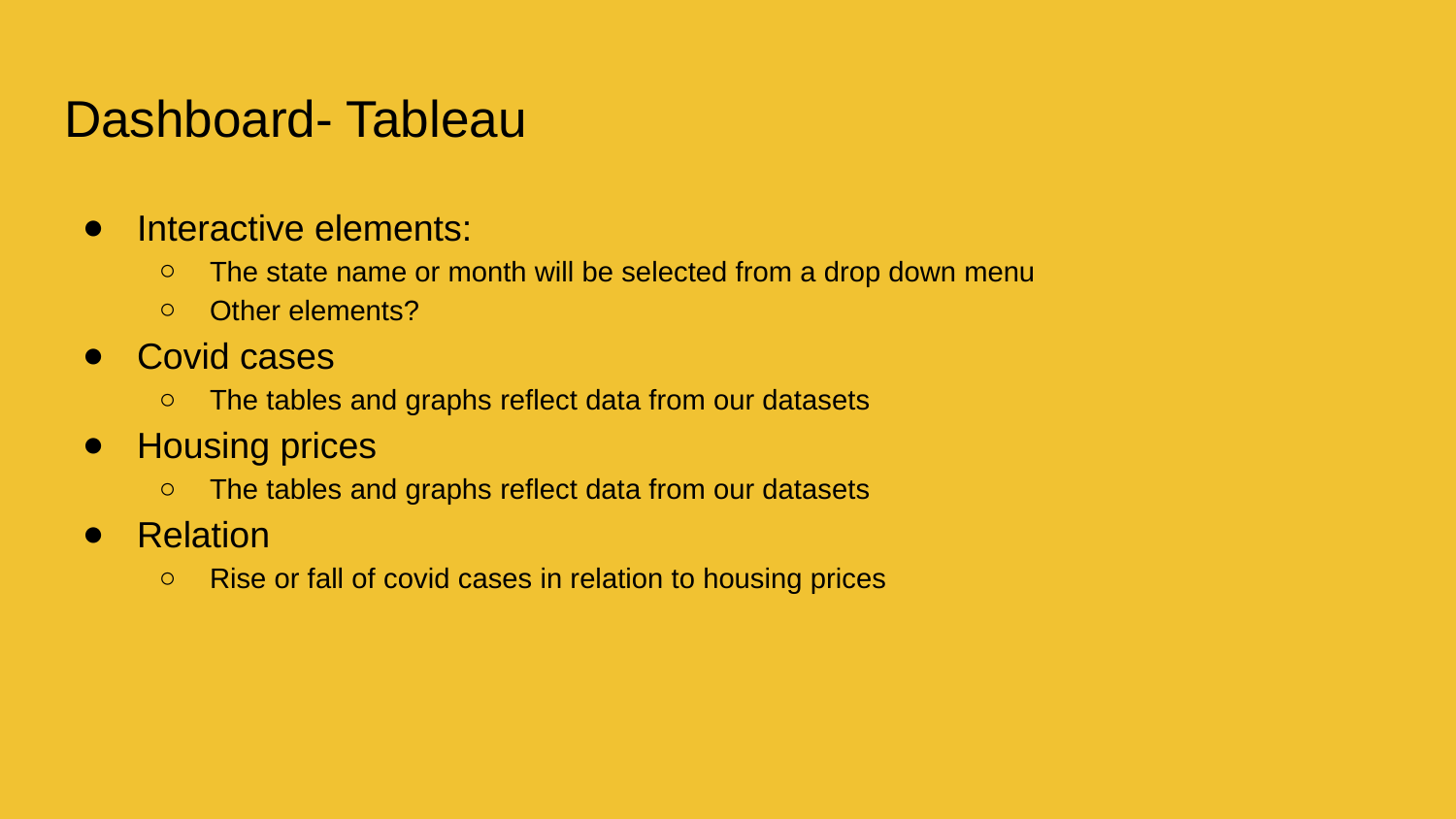

# Dashboard- Tableau
Interactive elements:
The state name or month will be selected from a drop down menu
Other elements?
Covid cases
The tables and graphs reflect data from our datasets
Housing prices
The tables and graphs reflect data from our datasets
Relation
Rise or fall of covid cases in relation to housing prices